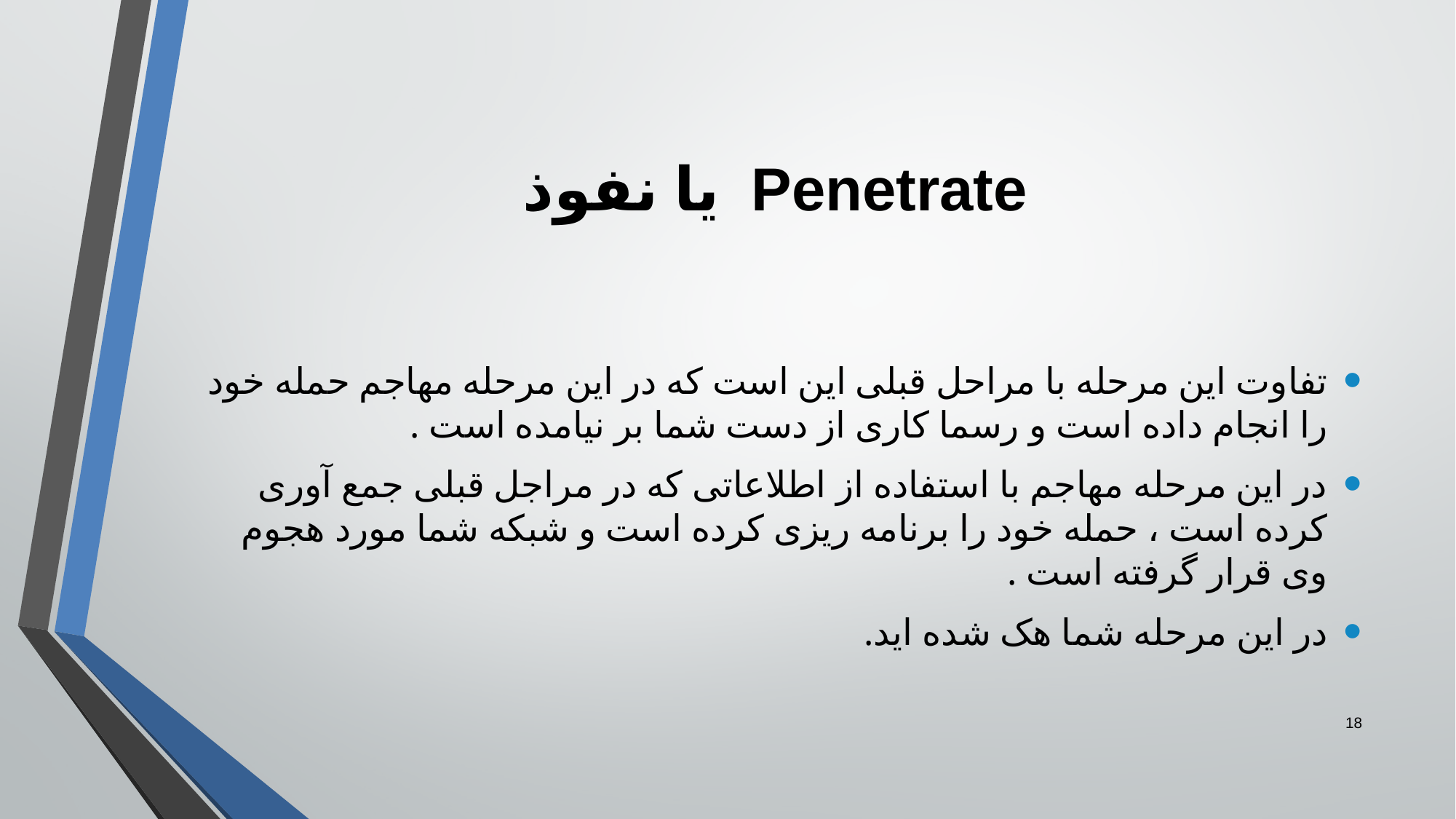

Penetrate  یا نفوذ
تفاوت این مرحله با مراحل قبلی این است که در این مرحله مهاجم حمله خود را انجام داده است و رسما کاری از دست شما بر نیامده است .
در این مرحله مهاجم با استفاده از اطلاعاتی که در مراجل قبلی جمع آوری کرده است ، حمله خود را برنامه ریزی کرده است و شبکه شما مورد هجوم وی قرار گرفته است .
در این مرحله شما هک شده اید.
18